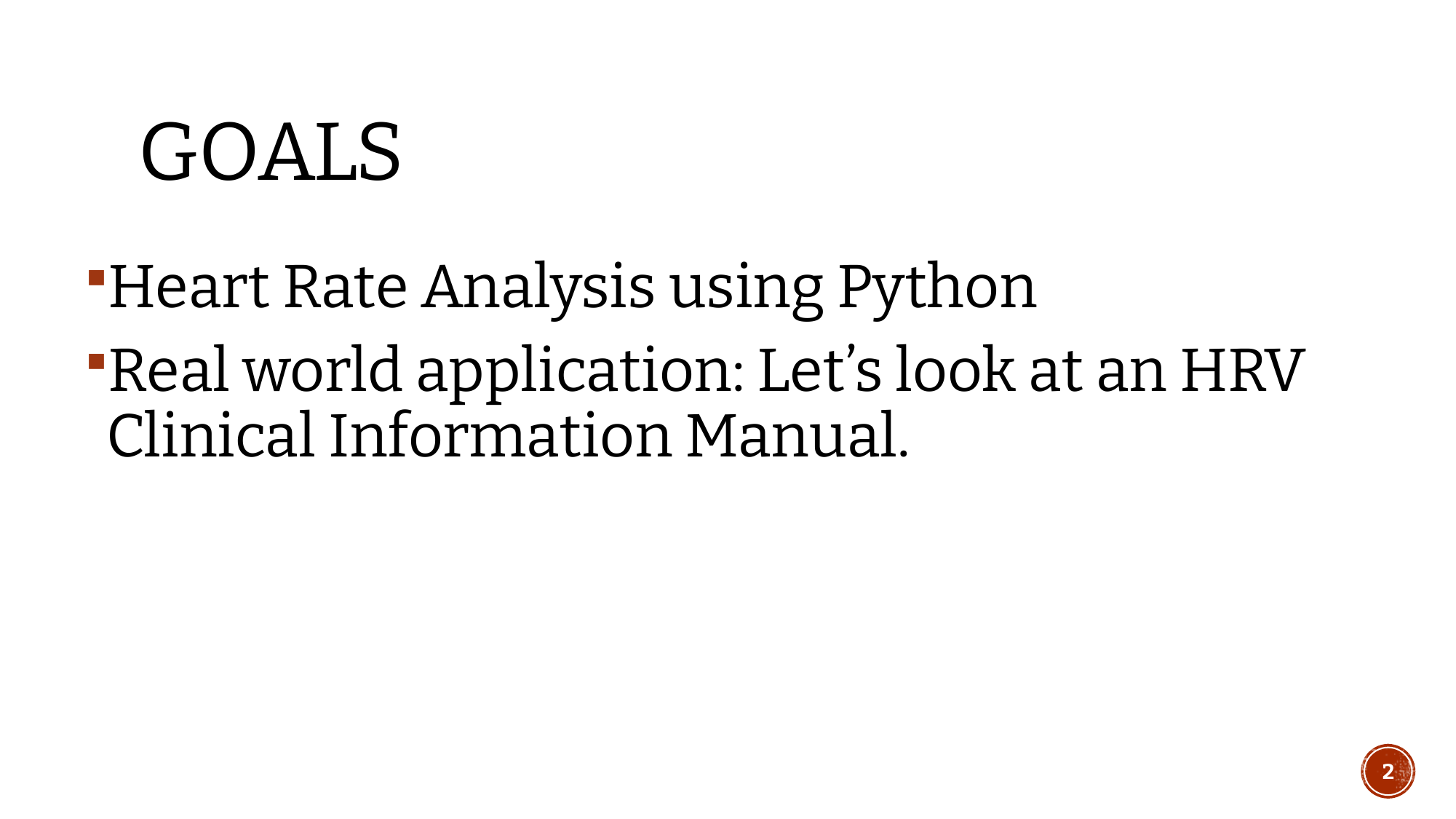

# Goals
Heart Rate Analysis using Python
Real world application: Let’s look at an HRV Clinical Information Manual.

2